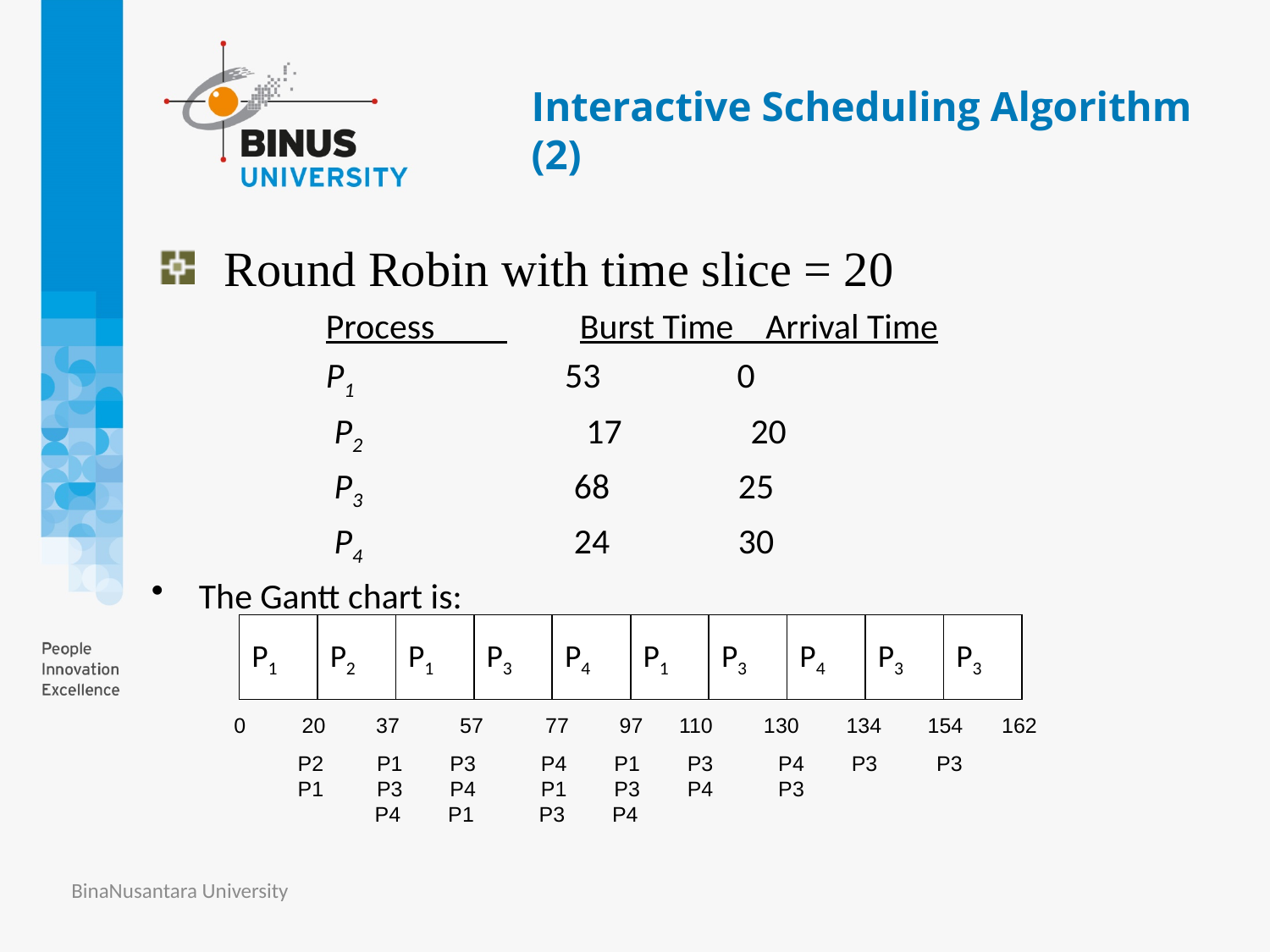

# Interactive Scheduling Algorithm (2)
Round Robin with time slice = 20
		Process         	Burst Time    Arrival Time
		P1	                        53                 0
		 P2	                 17                20
		 P3	                          68                25
		 P4	                          24                30
The Gantt chart is:
P1
P2
P1
P3
P4
P1
P3
P4
P3
P3
0
20
37
57
77
97
134
154
162
110
130
                  P2         P1        P3           P4        P1        P3           P4        P3          P3
                  P1         P3        P4           P1        P3        P4           P3
                               P4        P1           P3        P4
BinaNusantara University